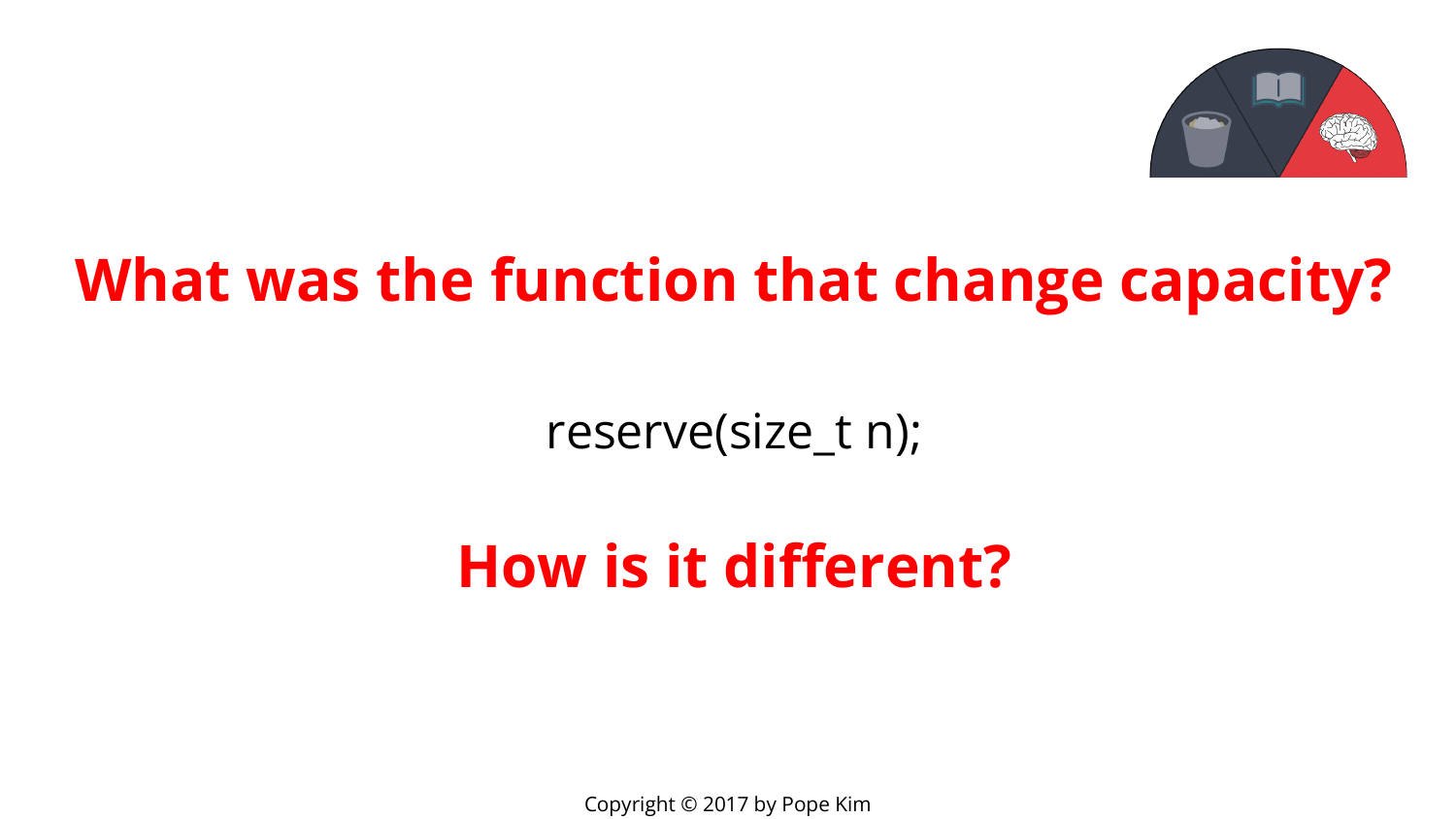

What was the function that change capacity?
reserve(size_t n);

How is it different?